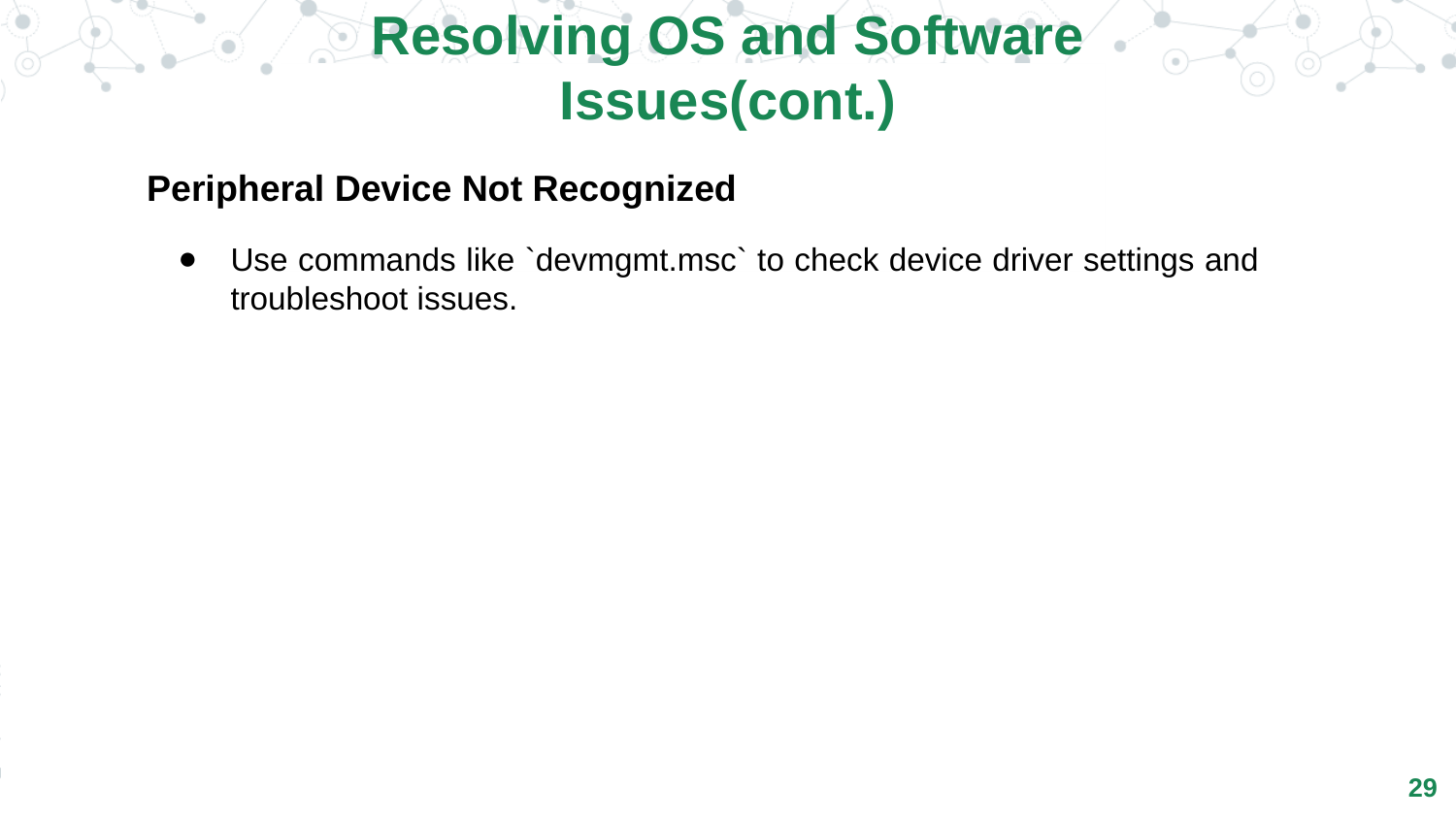

Resolving OS and Software Issues(cont.)

Peripheral Device Not Recognized
Use commands like `devmgmt.msc` to check device driver settings and troubleshoot issues.
29